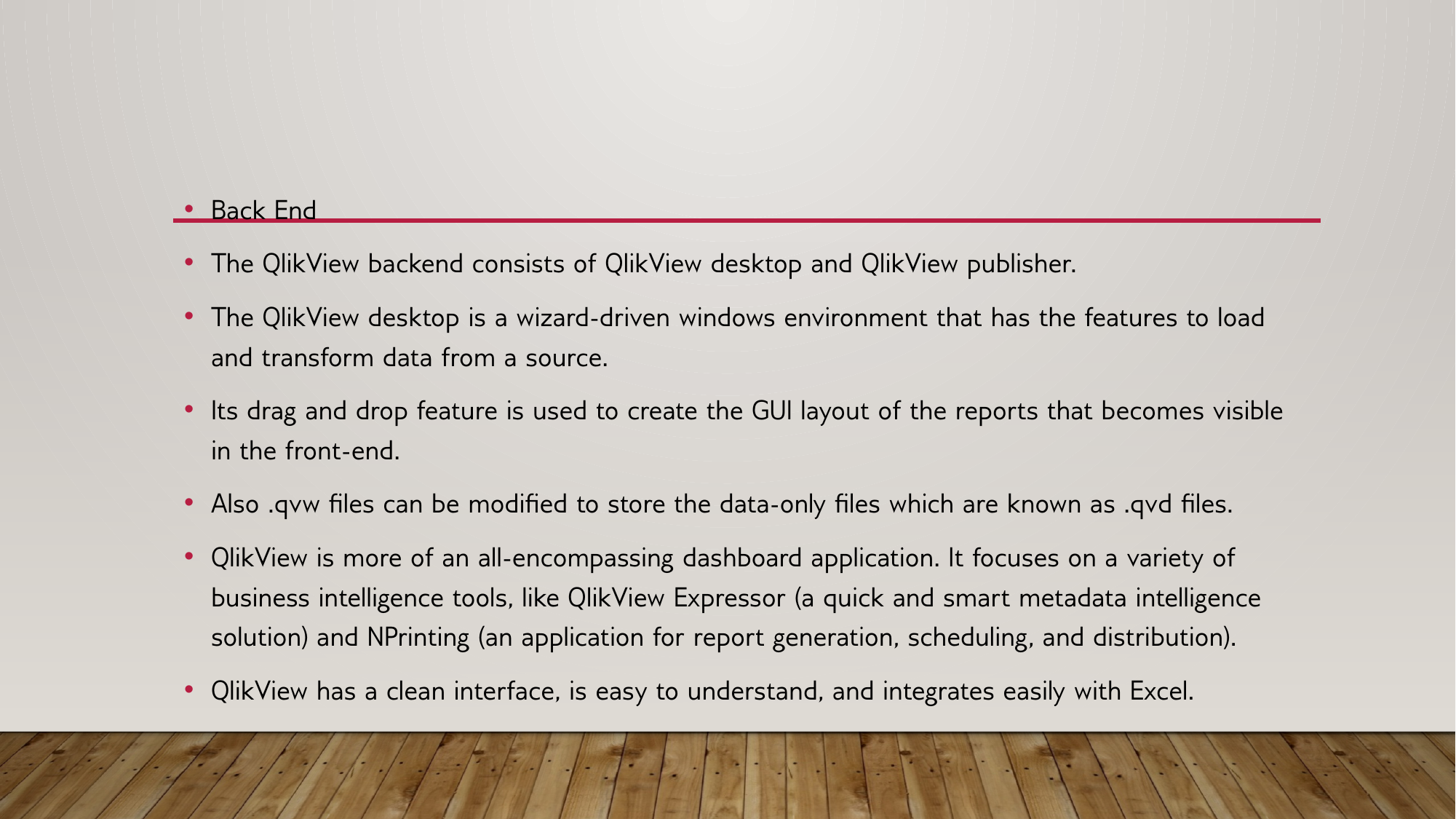

Back End
The QlikView backend consists of QlikView desktop and QlikView publisher.
The QlikView desktop is a wizard-driven windows environment that has the features to load and transform data from a source.
Its drag and drop feature is used to create the GUI layout of the reports that becomes visible in the front-end.
Also .qvw files can be modified to store the data-only files which are known as .qvd files.
QlikView is more of an all-encompassing dashboard application. It focuses on a variety of business intelligence tools, like QlikView Expressor (a quick and smart metadata intelligence solution) and NPrinting (an application for report generation, scheduling, and distribution).
QlikView has a clean interface, is easy to understand, and integrates easily with Excel.